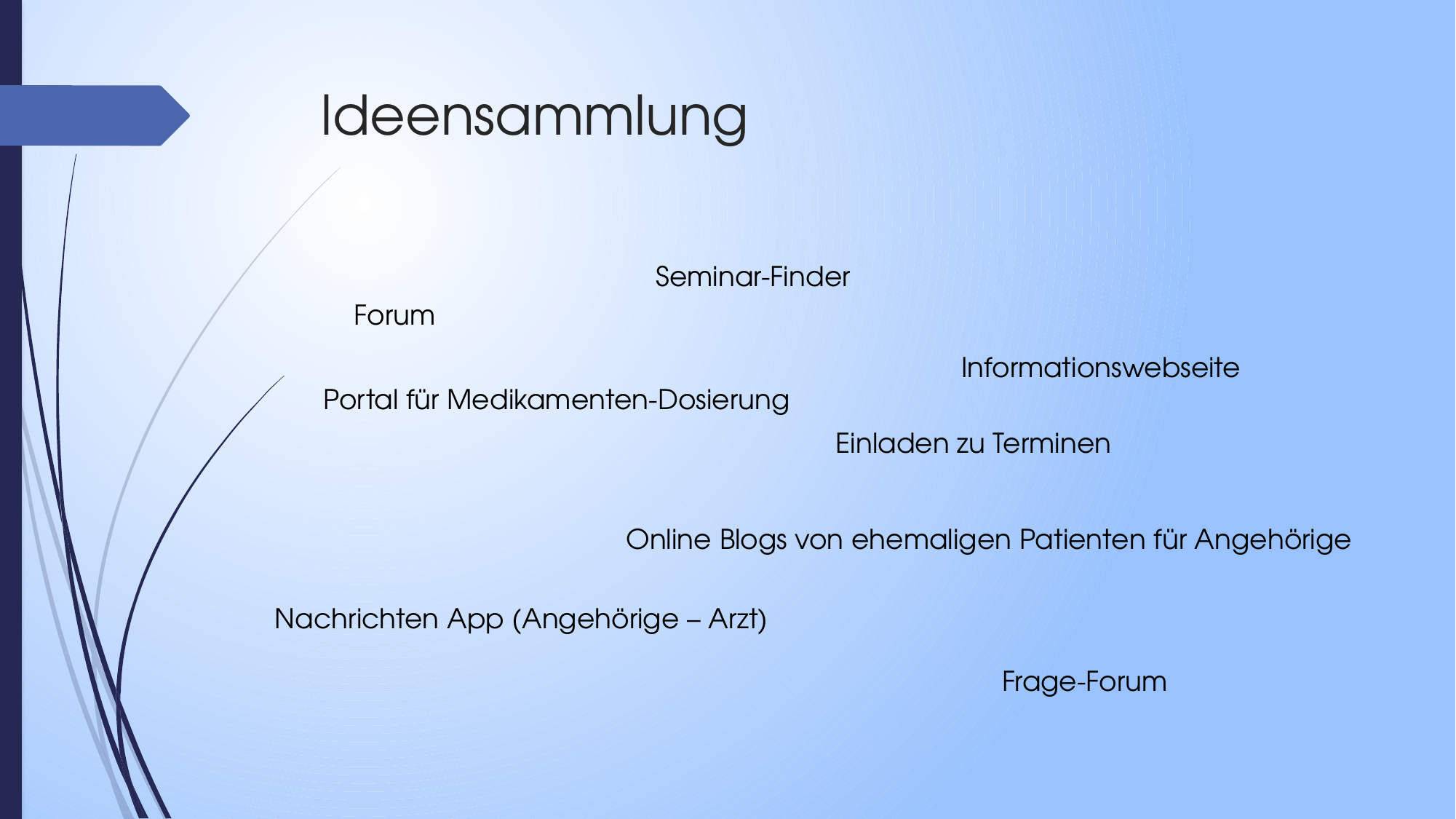

# Ideensammlung
Seminar-Finder
Forum
Informationswebseite
Portal für Medikamenten-Dosierung
Einladen zu Terminen
Online Blogs von ehemaligen Patienten für Angehörige
Nachrichten App (Angehörige – Arzt)
Frage-Forum